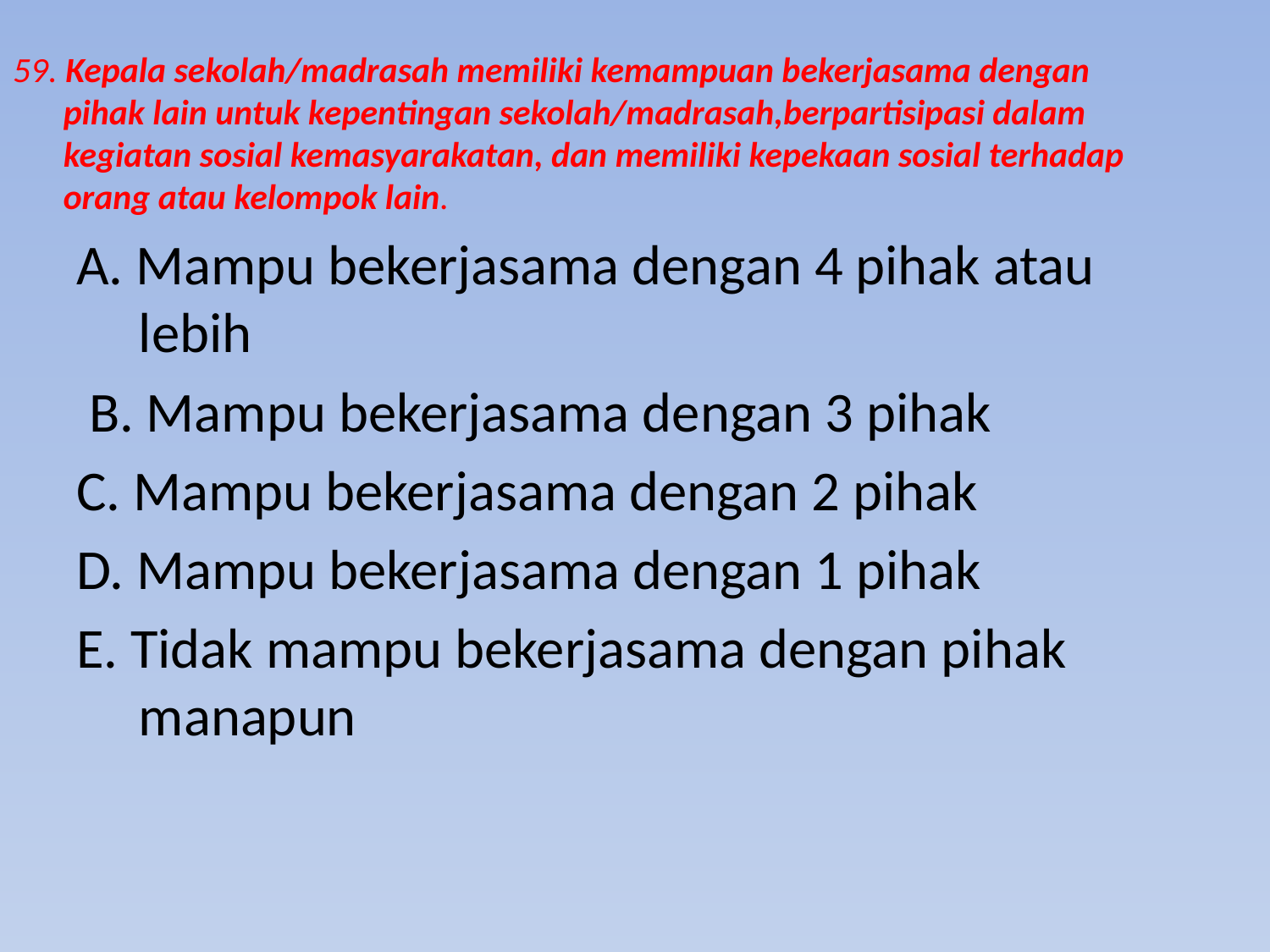

# 59. Kepala sekolah/madrasah memiliki kemampuan bekerjasama dengan pihak lain untuk kepentingan sekolah/madrasah,berpartisipasi dalam kegiatan sosial kemasyarakatan, dan memiliki kepekaan sosial terhadap orang atau kelompok lain.
A. Mampu bekerjasama dengan 4 pihak atau lebih
 B. Mampu bekerjasama dengan 3 pihak
C. Mampu bekerjasama dengan 2 pihak
D. Mampu bekerjasama dengan 1 pihak
E. Tidak mampu bekerjasama dengan pihak manapun